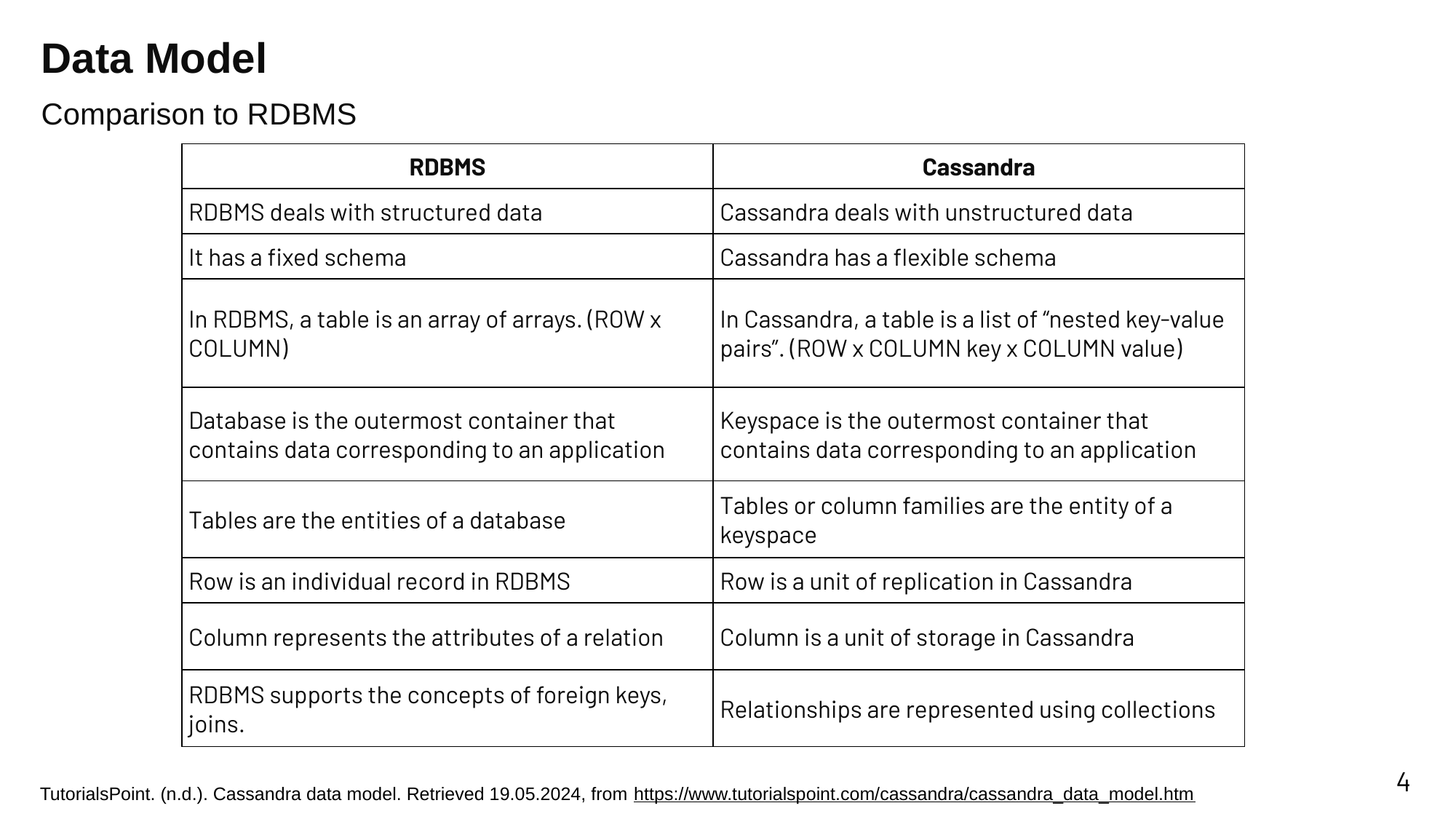

Data Model
Comparison to RDBMS

| RDBMS | Cassandra |
| --- | --- |
| RDBMS deals with structured data | Cassandra deals with unstructured data |
| It has a fixed schema | Cassandra has a flexible schema |
| In RDBMS, a table is an array of arrays. (ROW x COLUMN) | In Cassandra, a table is a list of “nested key-value pairs”. (ROW x COLUMN key x COLUMN value) |
| Database is the outermost container that contains data corresponding to an application | Keyspace is the outermost container that contains data corresponding to an application |
| Tables are the entities of a database | Tables or column families are the entity of a keyspace |
| Row is an individual record in RDBMS | Row is a unit of replication in Cassandra |
| Column represents the attributes of a relation | Column is a unit of storage in Cassandra |
| RDBMS supports the concepts of foreign keys, joins. | Relationships are represented using collections |
4
TutorialsPoint. (n.d.). Cassandra data model. Retrieved 19.05.2024, from https://www.tutorialspoint.com/cassandra/cassandra_data_model.htm